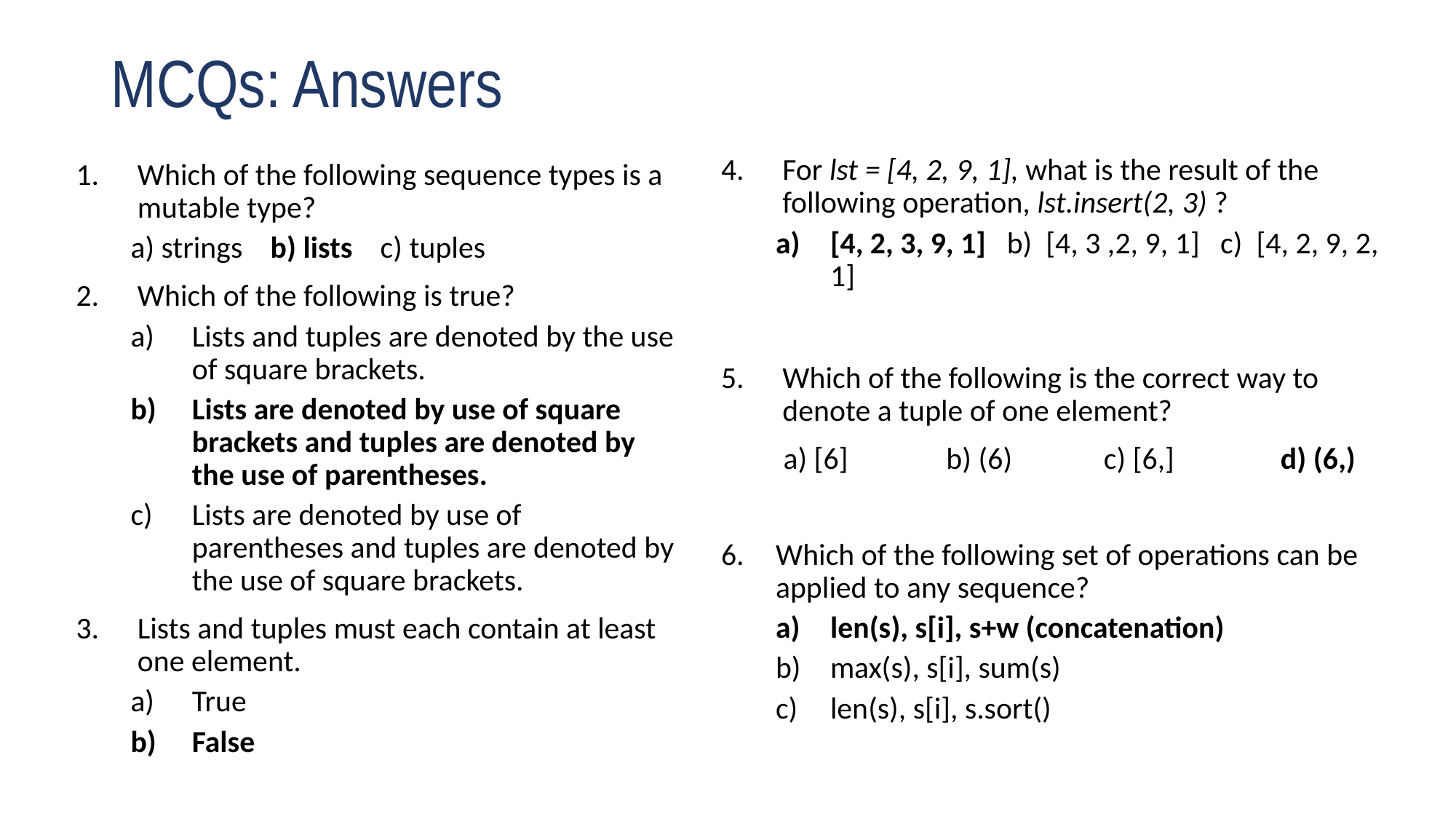

# MCQs: Answers
For lst = [4, 2, 9, 1], what is the result of the following operation, lst.insert(2, 3) ?
[4, 2, 3, 9, 1]   b)  [4, 3 ,2, 9, 1]   c)  [4, 2, 9, 2, 1]

Which of the following is the correct way to denote a tuple of one element?
         a) [6]    	 b) (6)     	        c) [6,]    	  d) (6,)

Which of the following set of operations can be applied to any sequence?
len(s), s[i], s+w (concatenation)
max(s), s[i], sum(s)
len(s), s[i], s.sort()
Which of the following sequence types is a mutable type?
a) strings    b) lists    c) tuples
Which of the following is true?
Lists and tuples are denoted by the use of square brackets.
Lists are denoted by use of square brackets and tuples are denoted by the use of parentheses.
Lists are denoted by use of parentheses and tuples are denoted by the use of square brackets.
Lists and tuples must each contain at least one element.
True
False